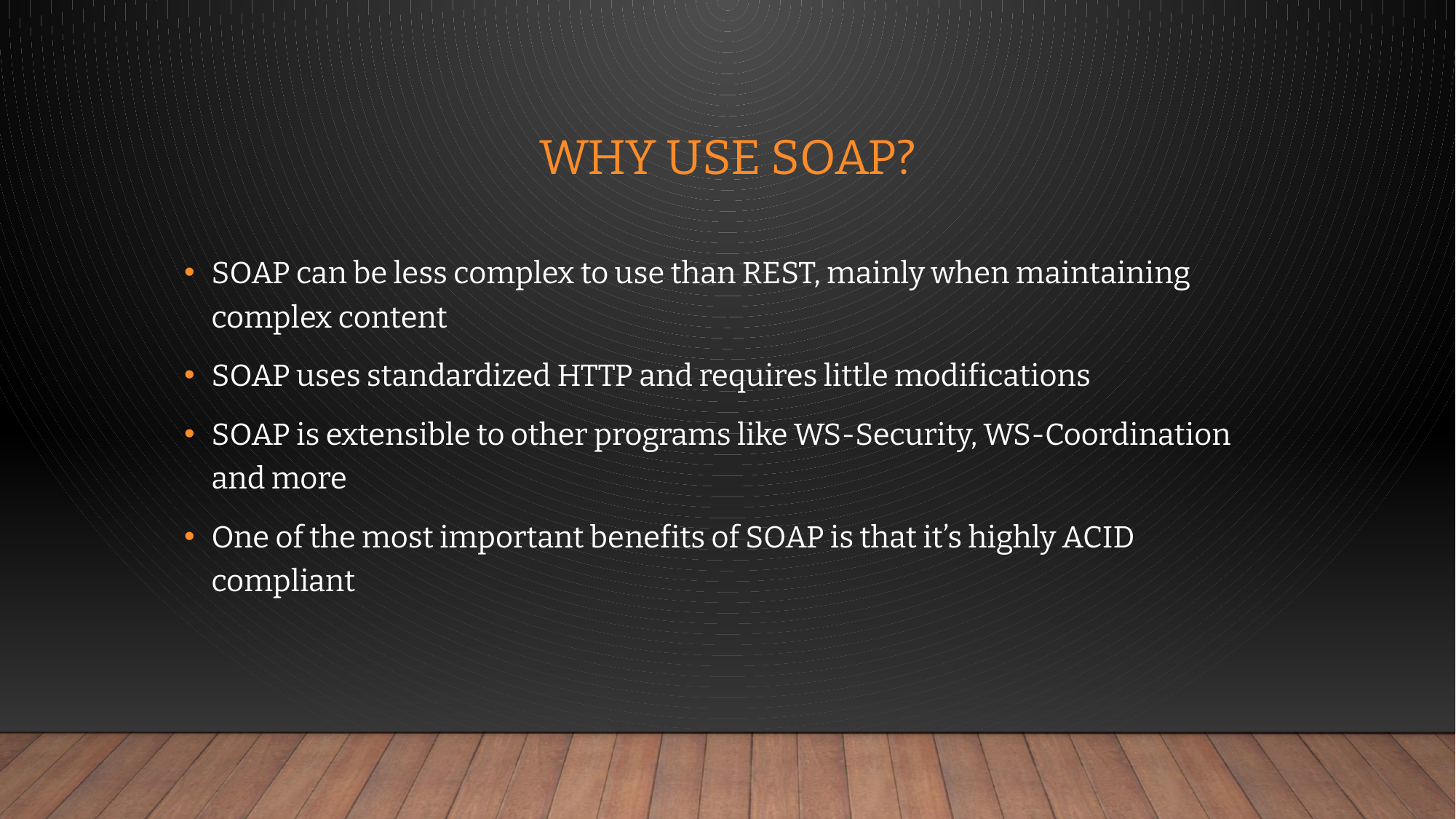

# Why use soap?
SOAP can be less complex to use than REST, mainly when maintaining complex content
SOAP uses standardized HTTP and requires little modifications
SOAP is extensible to other programs like WS-Security, WS-Coordination and more
One of the most important benefits of SOAP is that it’s highly ACID compliant